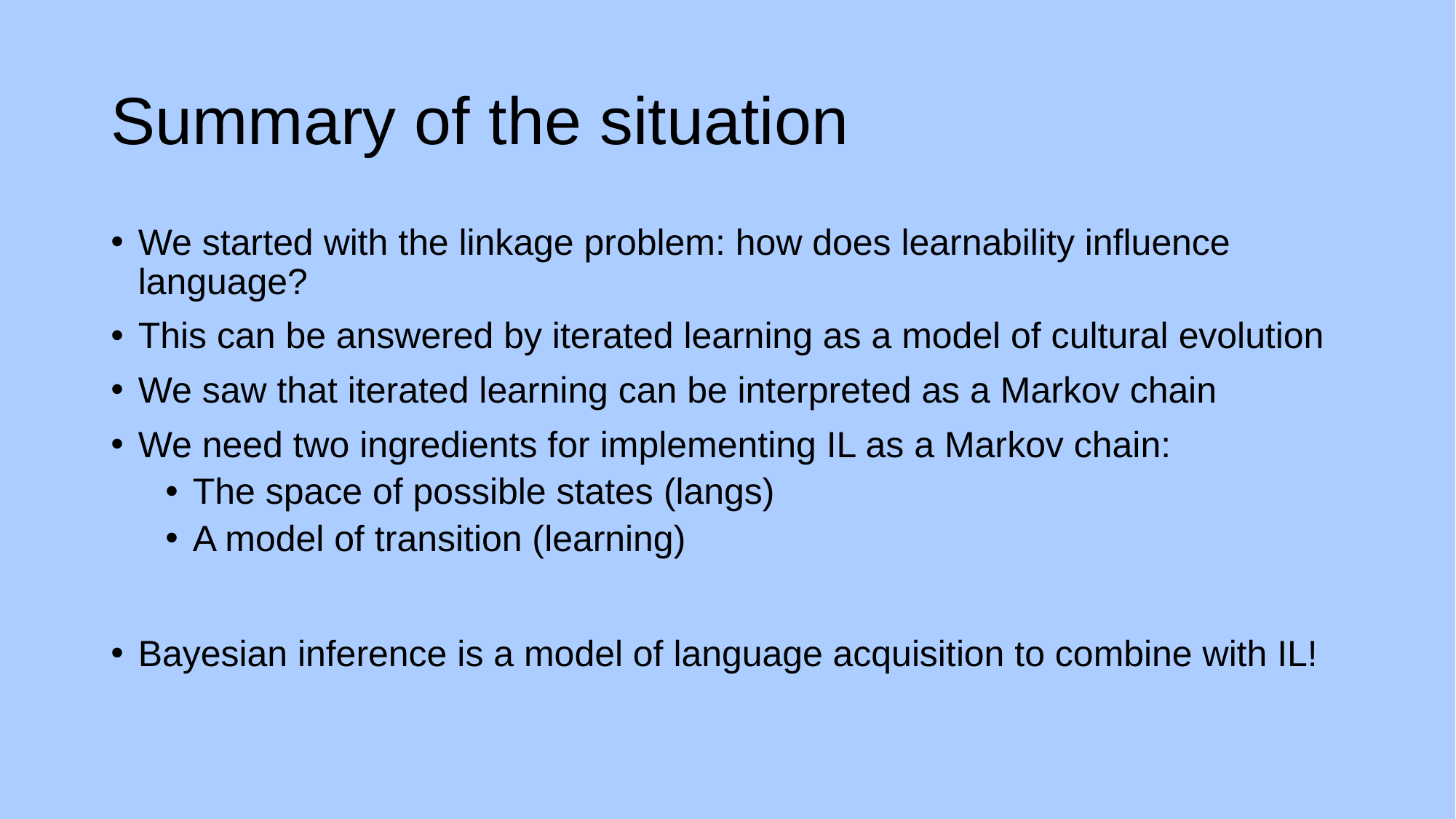

# Summary of the situation
We started with the linkage problem: how does learnability influence language?
This can be answered by iterated learning as a model of cultural evolution
We saw that iterated learning can be interpreted as a Markov chain
We need two ingredients for implementing IL as a Markov chain:
The space of possible states (langs)
A model of transition (learning)

Bayesian inference is a model of language acquisition to combine with IL!